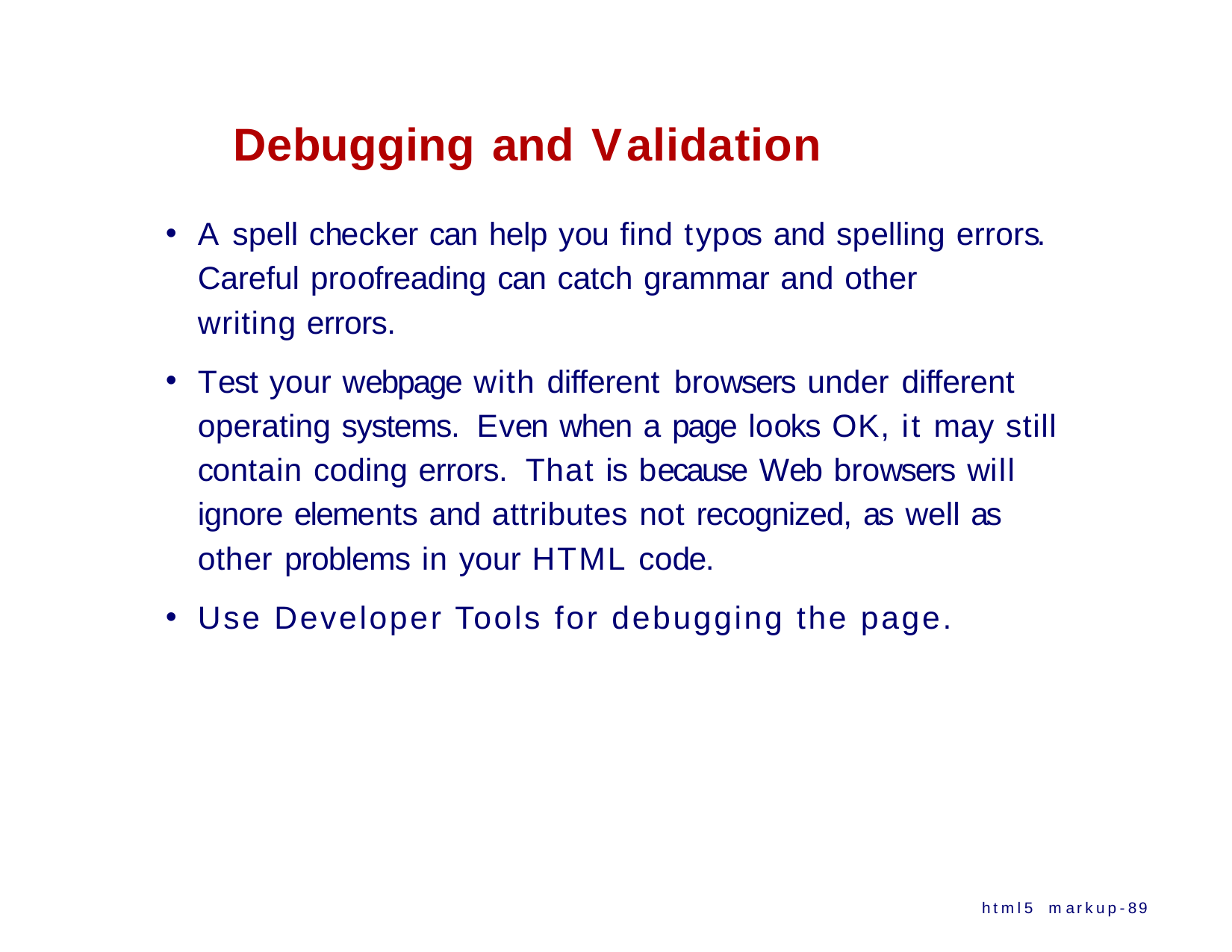

# Debugging and Validation
A spell checker can help you find typos and spelling errors.
Careful proofreading can catch grammar and other writing errors.

Test your webpage with different browsers under different operating systems.  Even when a page looks OK, it may still contain coding errors.  That is because Web browsers will ignore elements and attributes not recognized, as well as other problems in your HTML code.

Use Developer Tools for debugging the page.
html5  markup-89